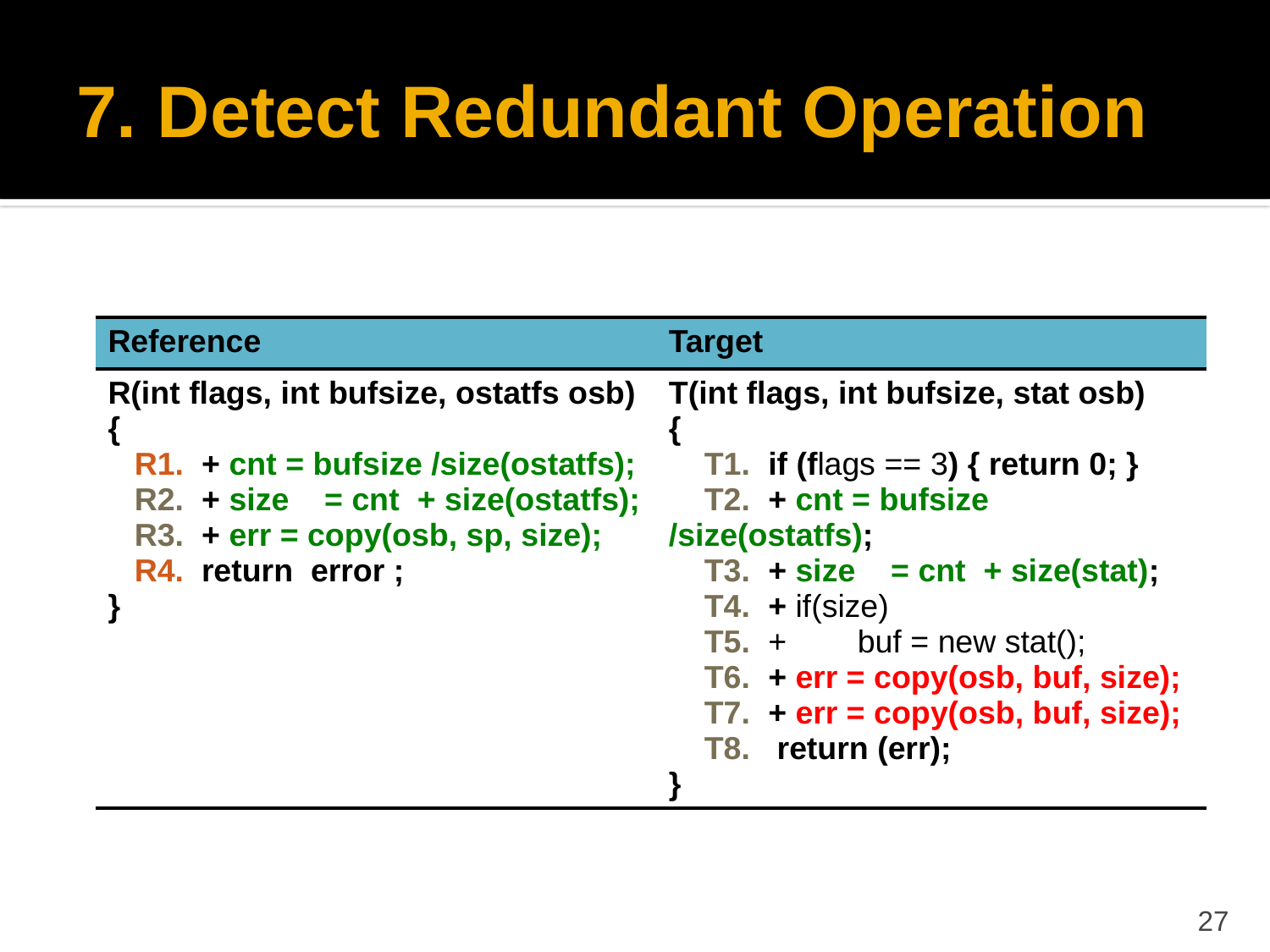

# 7. Detect Redundant Operation
| Reference | Target |
| --- | --- |
| R(int flags, int bufsize, ostatfs osb) { R1. + cnt = bufsize /size(ostatfs); R2. + size = cnt + size(ostatfs); R3. + err = copy(osb, sp, size); R4. return error ; } | T(int flags, int bufsize, stat osb) { T1. if (flags == 3) { return 0; } T2. + cnt = bufsize /size(ostatfs); T3. + size = cnt + size(stat); T4. + if(size) T5. + buf = new stat(); T6. + err = copy(osb, buf, size); T7. + err = copy(osb, buf, size); T8. return (err); } |
27